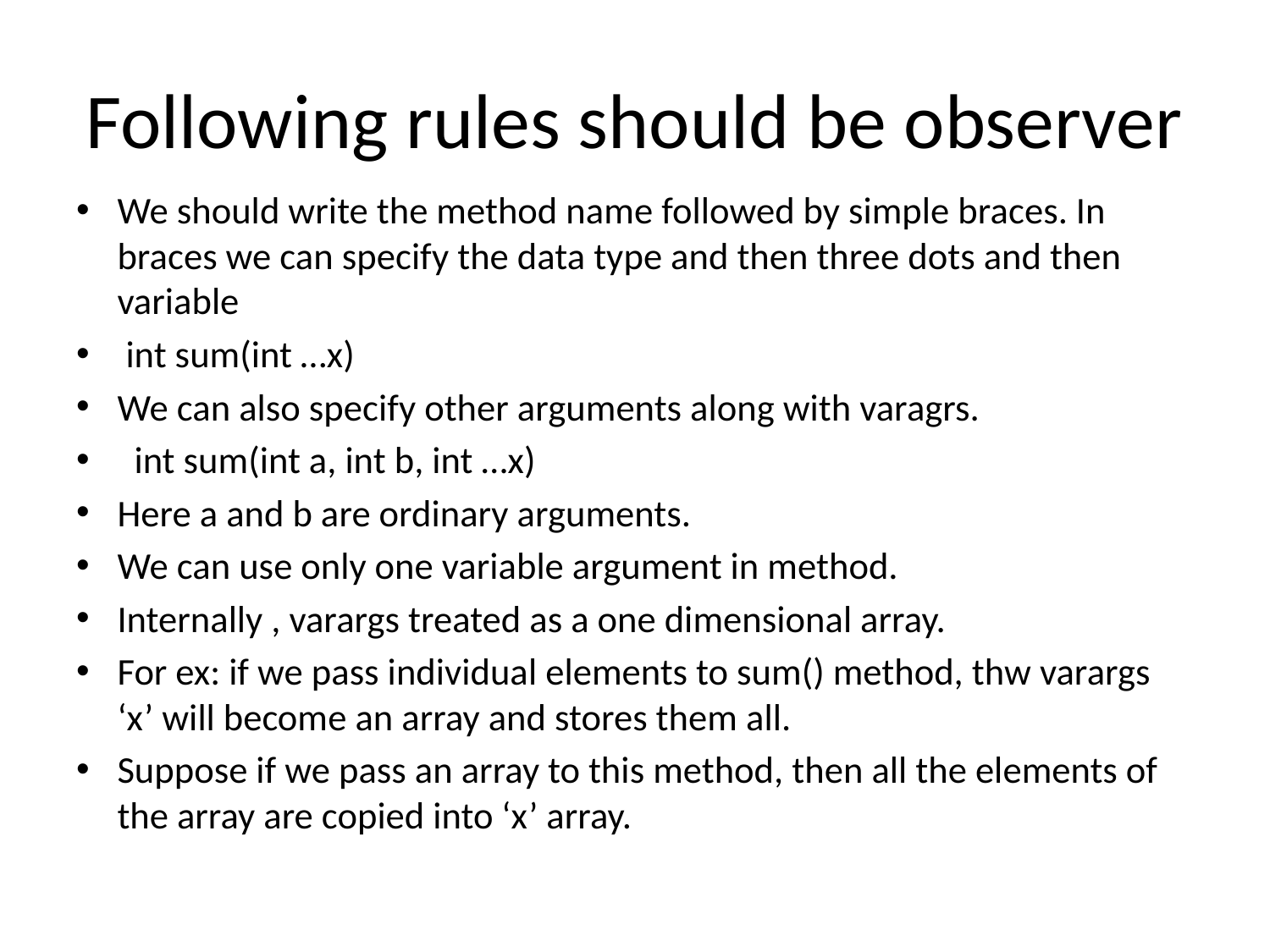

# Following rules should be observer
We should write the method name followed by simple braces. In braces we can specify the data type and then three dots and then variable
 int sum(int …x)
We can also specify other arguments along with varagrs.
  int sum(int a, int b, int …x)
Here a and b are ordinary arguments.
We can use only one variable argument in method.
Internally , varargs treated as a one dimensional array.
For ex: if we pass individual elements to sum() method, thw varargs ‘x’ will become an array and stores them all.
Suppose if we pass an array to this method, then all the elements of the array are copied into ‘x’ array.